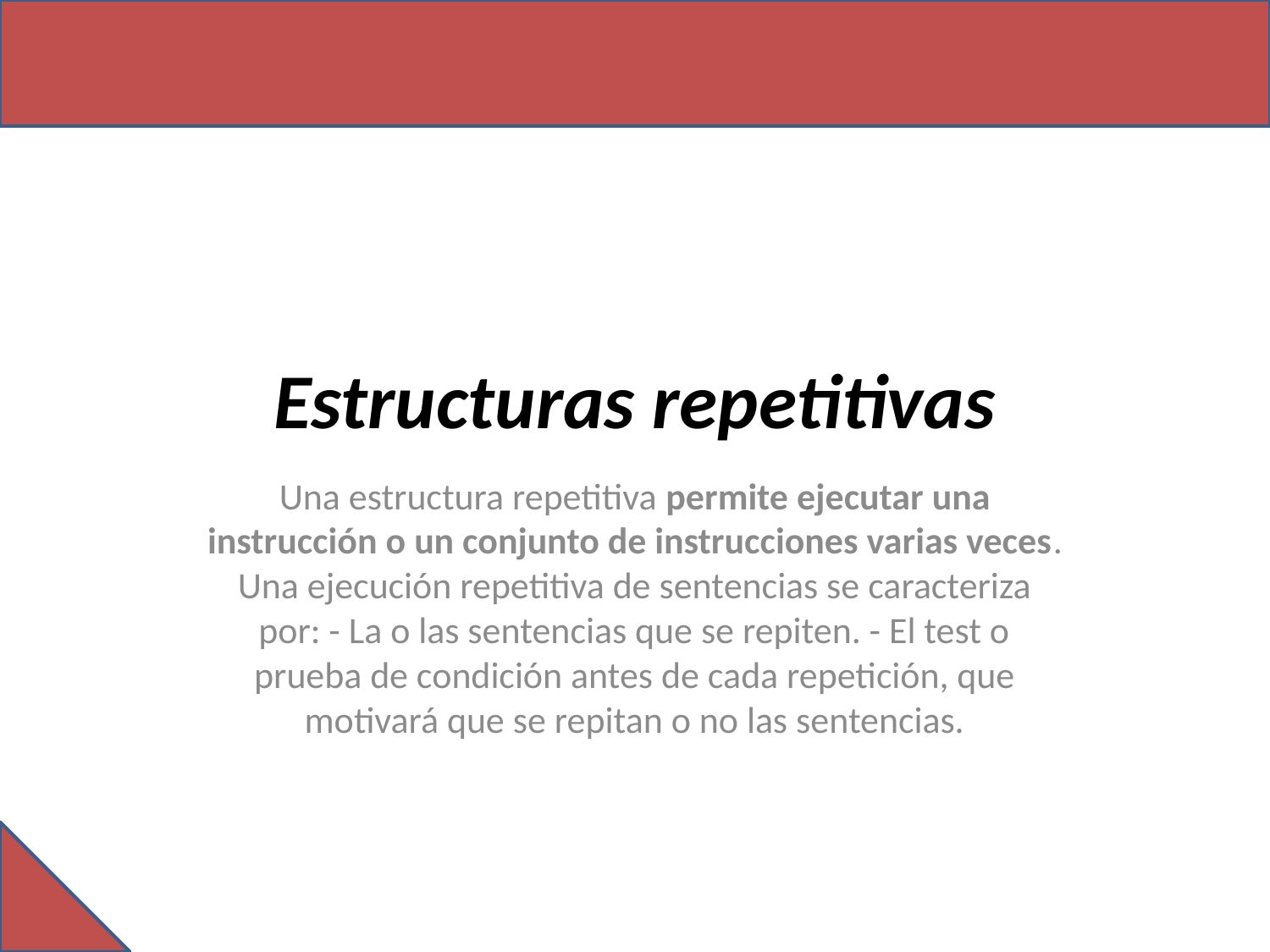

# Estructuras repetitivas
Una estructura repetitiva permite ejecutar una instrucción o un conjunto de instrucciones varias veces. Una ejecución repetitiva de sentencias se caracteriza por: - La o las sentencias que se repiten. - El test o prueba de condición antes de cada repetición, que motivará que se repitan o no las sentencias.